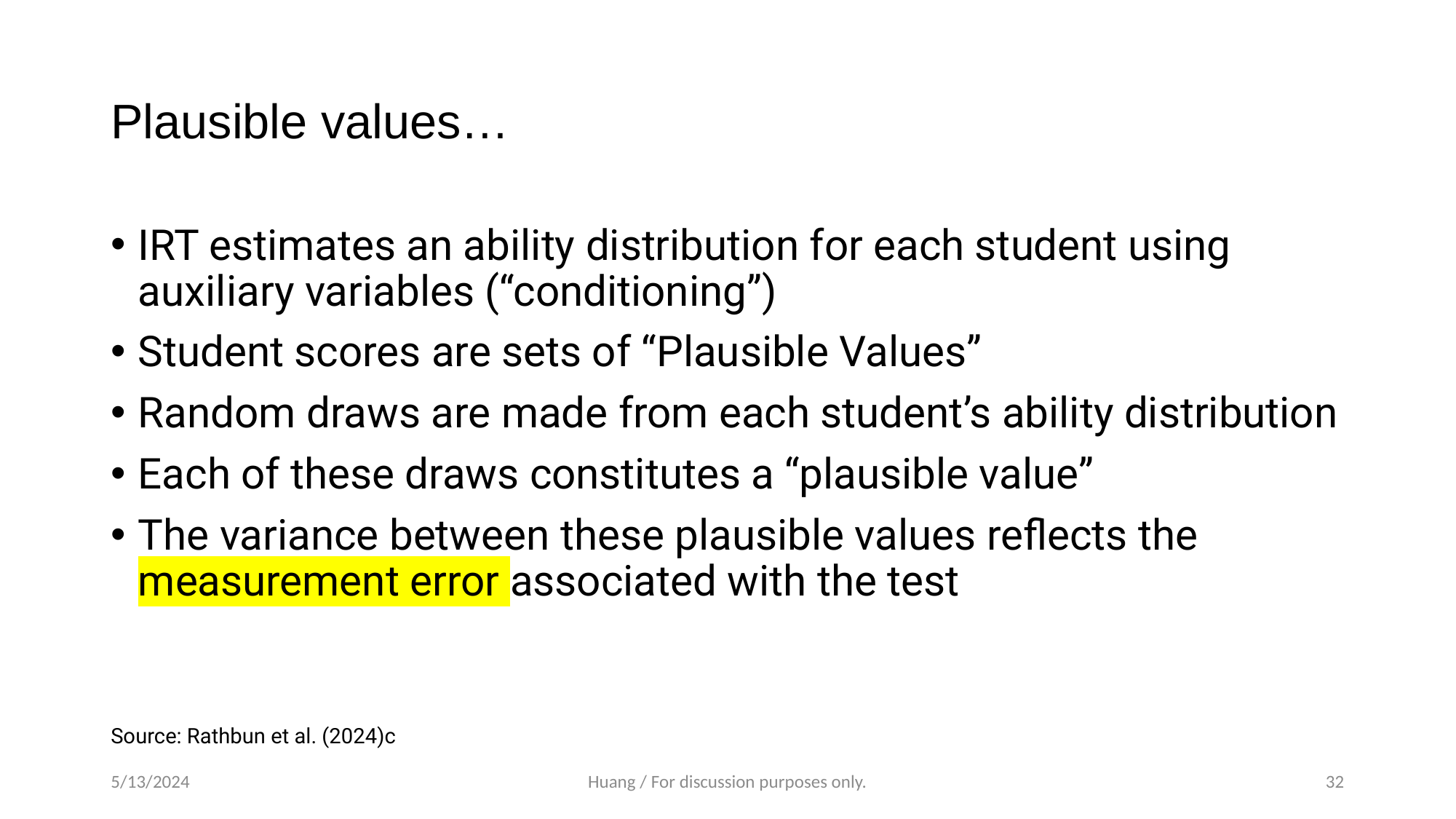

# Plausible values…
IRT estimates an ability distribution for each student using auxiliary variables (“conditioning”)
Student scores are sets of “Plausible Values”
Random draws are made from each student’s ability distribution
Each of these draws constitutes a “plausible value”
The variance between these plausible values reflects the measurement error associated with the test
Source: Rathbun et al. (2024)c
5/13/2024
Huang / For discussion purposes only.
32